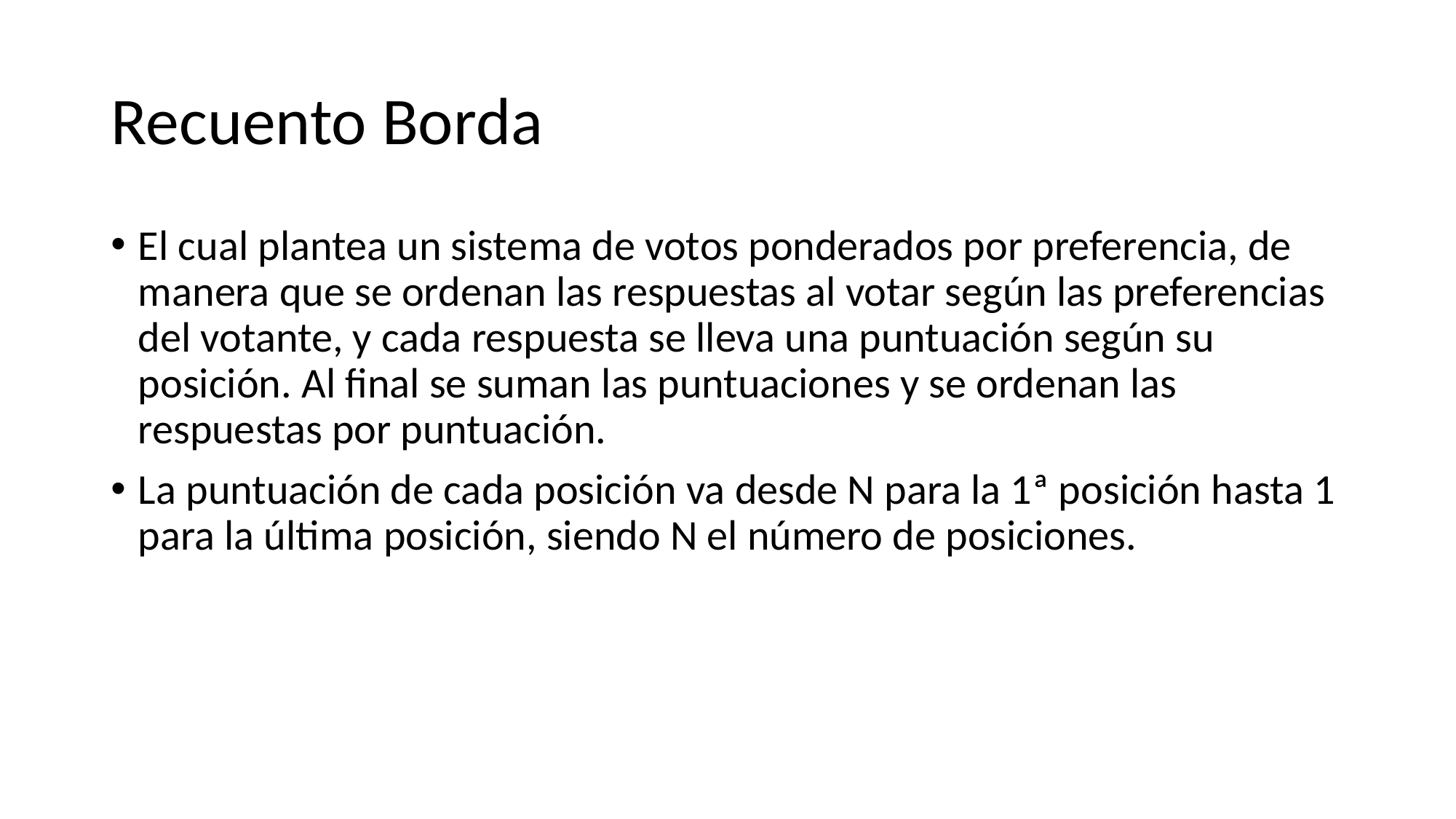

# Recuento Borda
El cual plantea un sistema de votos ponderados por preferencia, de manera que se ordenan las respuestas al votar según las preferencias del votante, y cada respuesta se lleva una puntuación según su posición. Al final se suman las puntuaciones y se ordenan las respuestas por puntuación.
La puntuación de cada posición va desde N para la 1ª posición hasta 1 para la última posición, siendo N el número de posiciones.